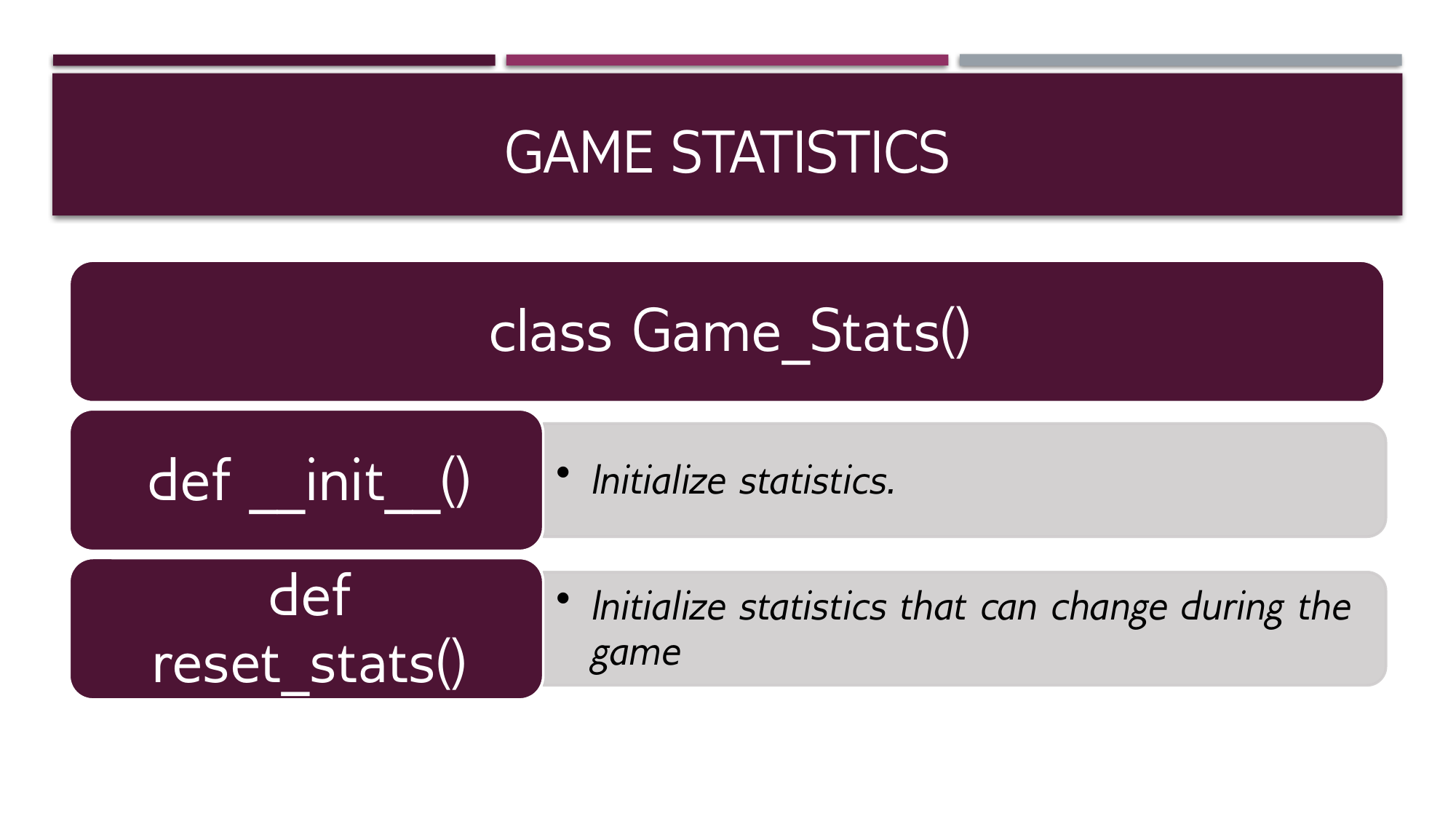

# Game statistics
class Game_Stats()
Initialize statistics.
def __init__()
Initialize statistics that can change during the game
def reset_stats()